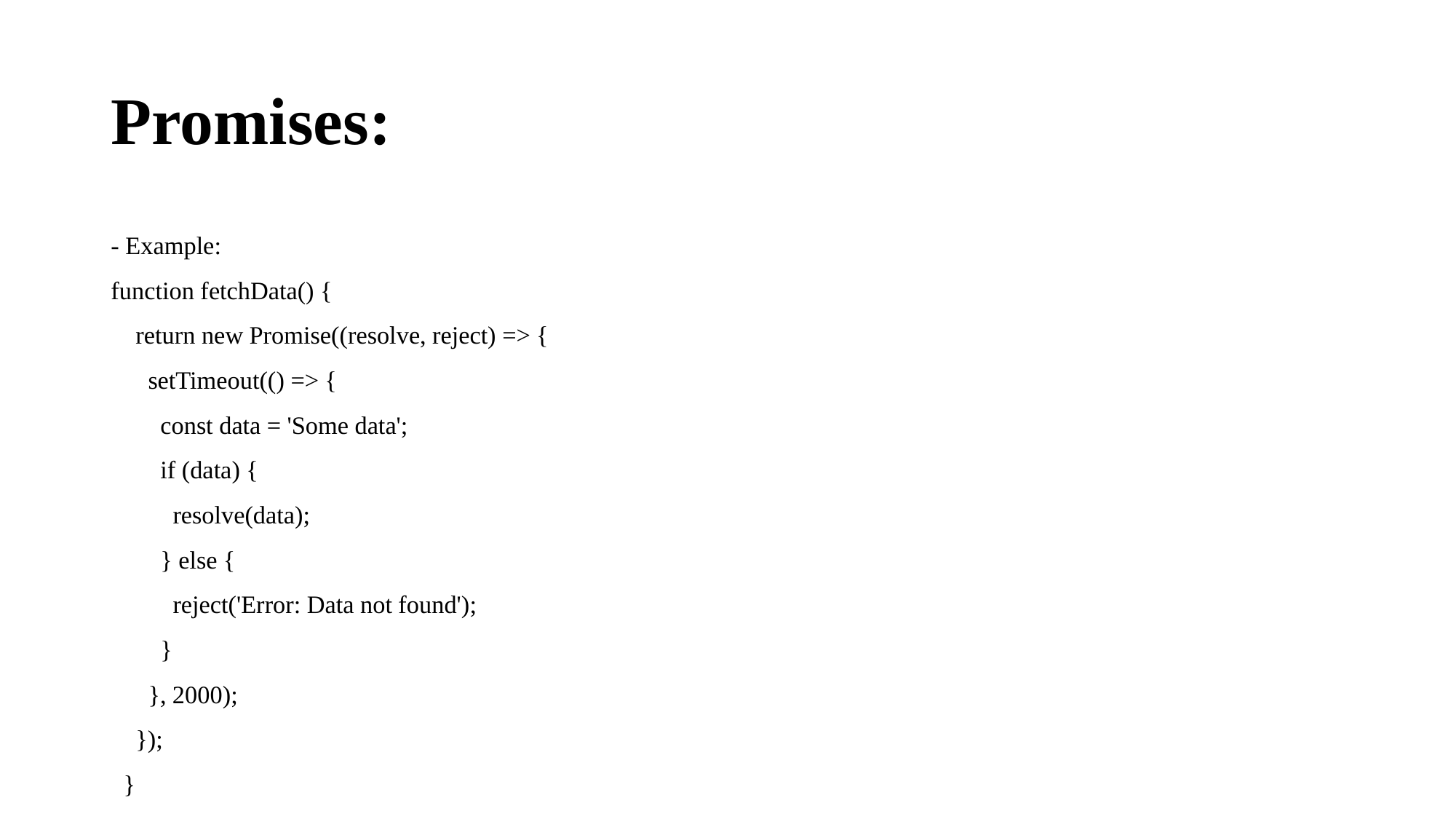

# Promises:
- Example:
function fetchData() {
    return new Promise((resolve, reject) => {
      setTimeout(() => {
        const data = 'Some data';
        if (data) {
          resolve(data);
        } else {
          reject('Error: Data not found');
        }
      }, 2000);
    });
  }